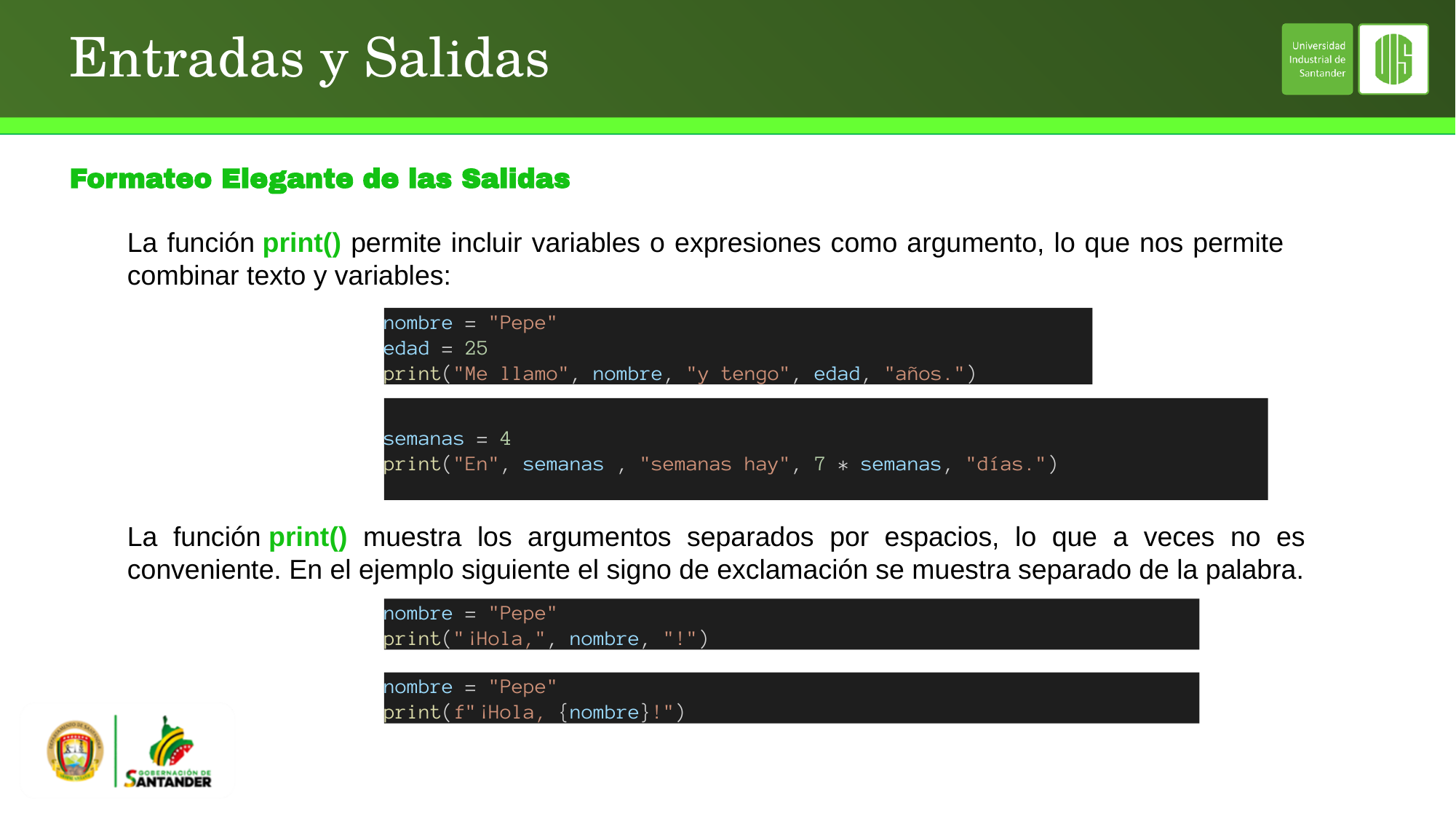

# Entradas y Salidas
Formateo Elegante de las Salidas
La función print() permite incluir variables o expresiones como argumento, lo que nos permite combinar texto y variables:
nombre = "Pepe"
edad = 25
print("Me llamo", nombre, "y tengo", edad, "años.")

semanas = 4
print("En", semanas , "semanas hay", 7 * semanas, "días.")

La función print() muestra los argumentos separados por espacios, lo que a veces no es conveniente. En el ejemplo siguiente el signo de exclamación se muestra separado de la palabra.
nombre = "Pepe"
print("¡Hola,", nombre, "!")
nombre = "Pepe"
print(f"¡Hola, {nombre}!")